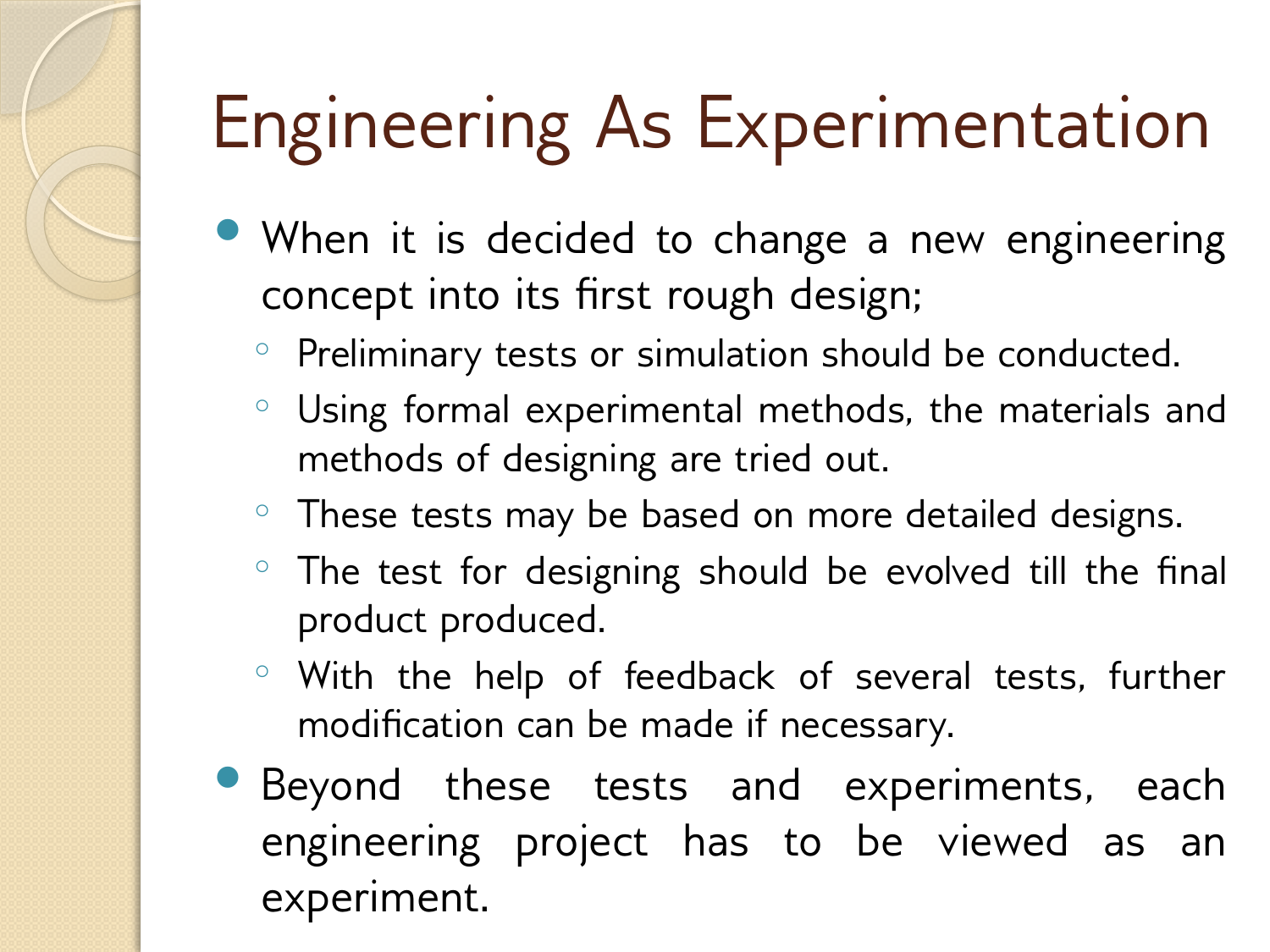

# Engineering As Experimentation
When it is decided to change a new engineering concept into its first rough design;
Preliminary tests or simulation should be conducted.
Using formal experimental methods, the materials and methods of designing are tried out.
These tests may be based on more detailed designs.
The test for designing should be evolved till the final product produced.
With the help of feedback of several tests, further modification can be made if necessary.
Beyond these tests and experiments, each engineering project has to be viewed as an experiment.